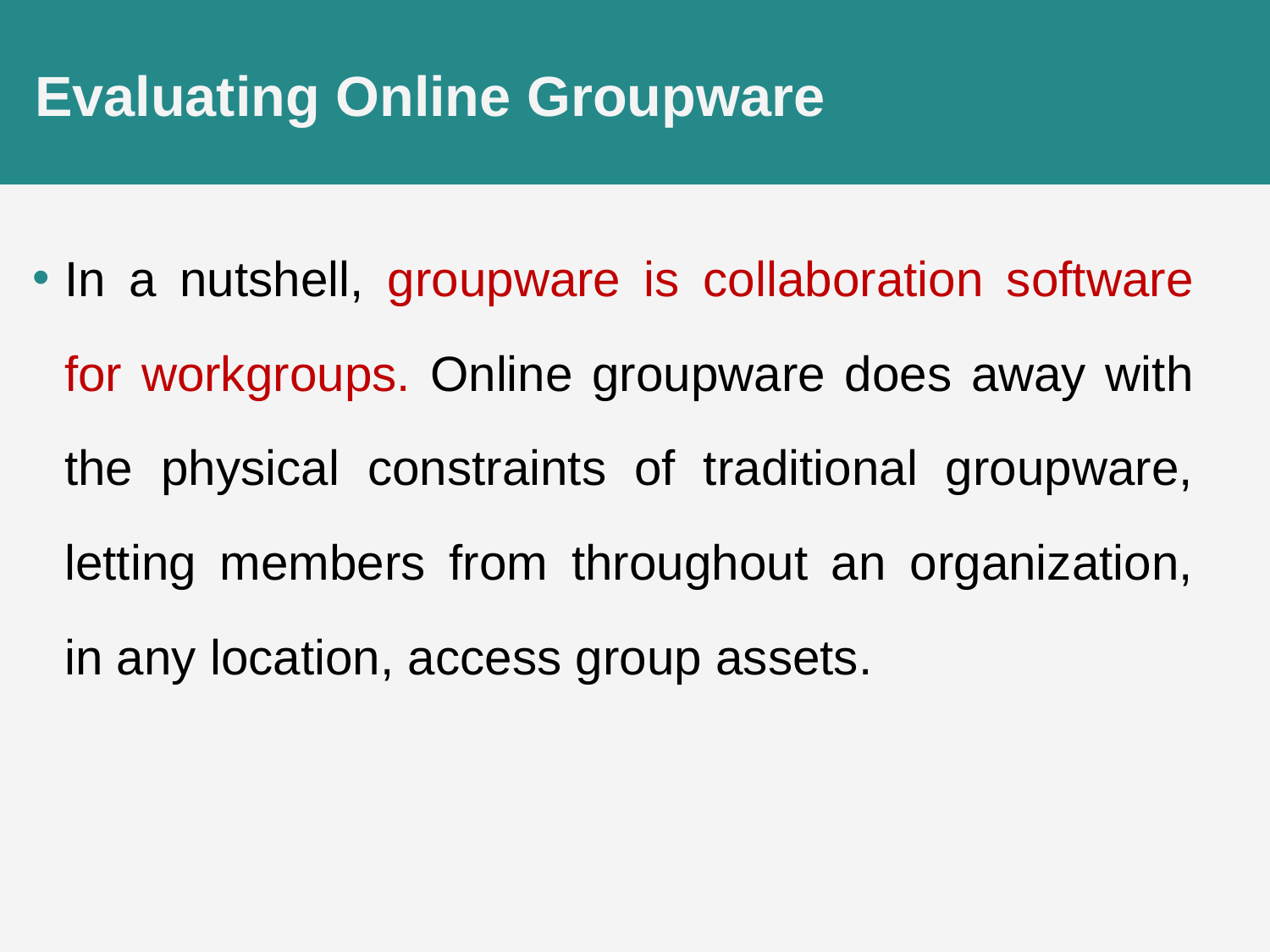

# Evaluating Online Groupware
In a nutshell, groupware is collaboration software for workgroups. Online groupware does away with the physical constraints of traditional groupware, letting members from throughout an organization, in any location, access group assets.